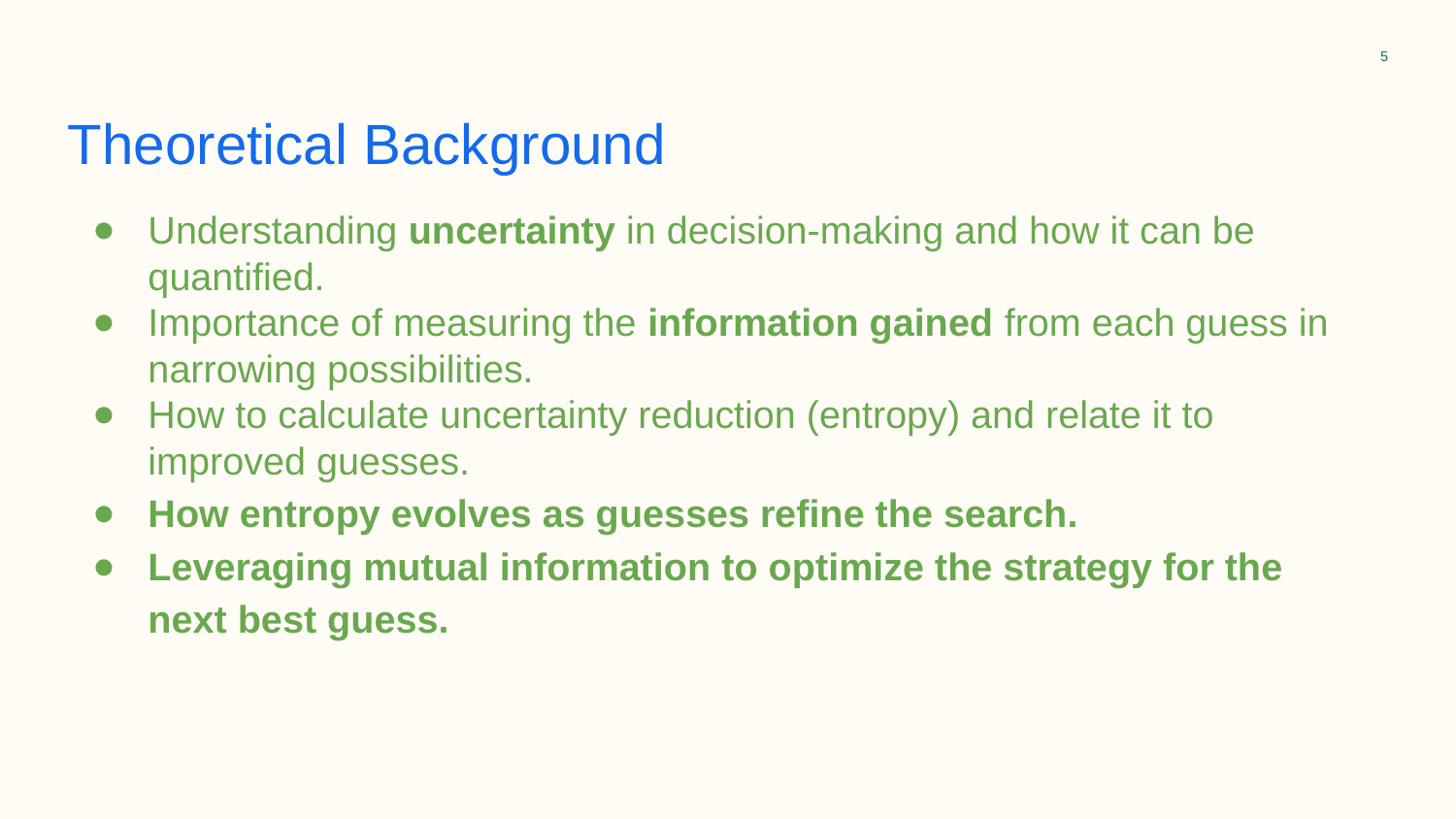

5
# Theoretical Background
Understanding uncertainty in decision-making and how it can be quantified.
Importance of measuring the information gained from each guess in narrowing possibilities.
How to calculate uncertainty reduction (entropy) and relate it to improved guesses.
How entropy evolves as guesses refine the search.
Leveraging mutual information to optimize the strategy for the next best guess.